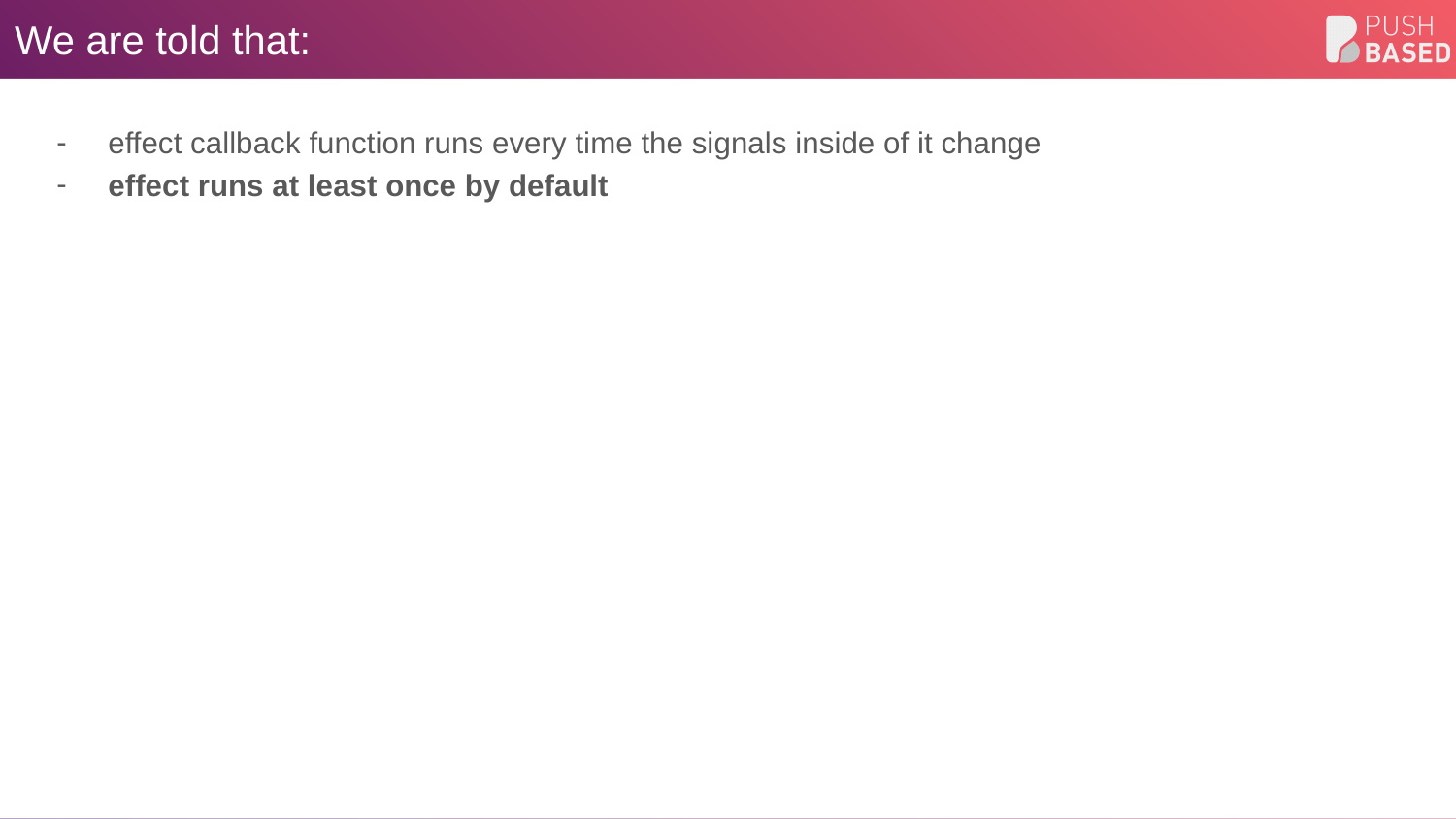

# We are told that:
effect callback function runs every time the signals inside of it change
effect runs at least once by default